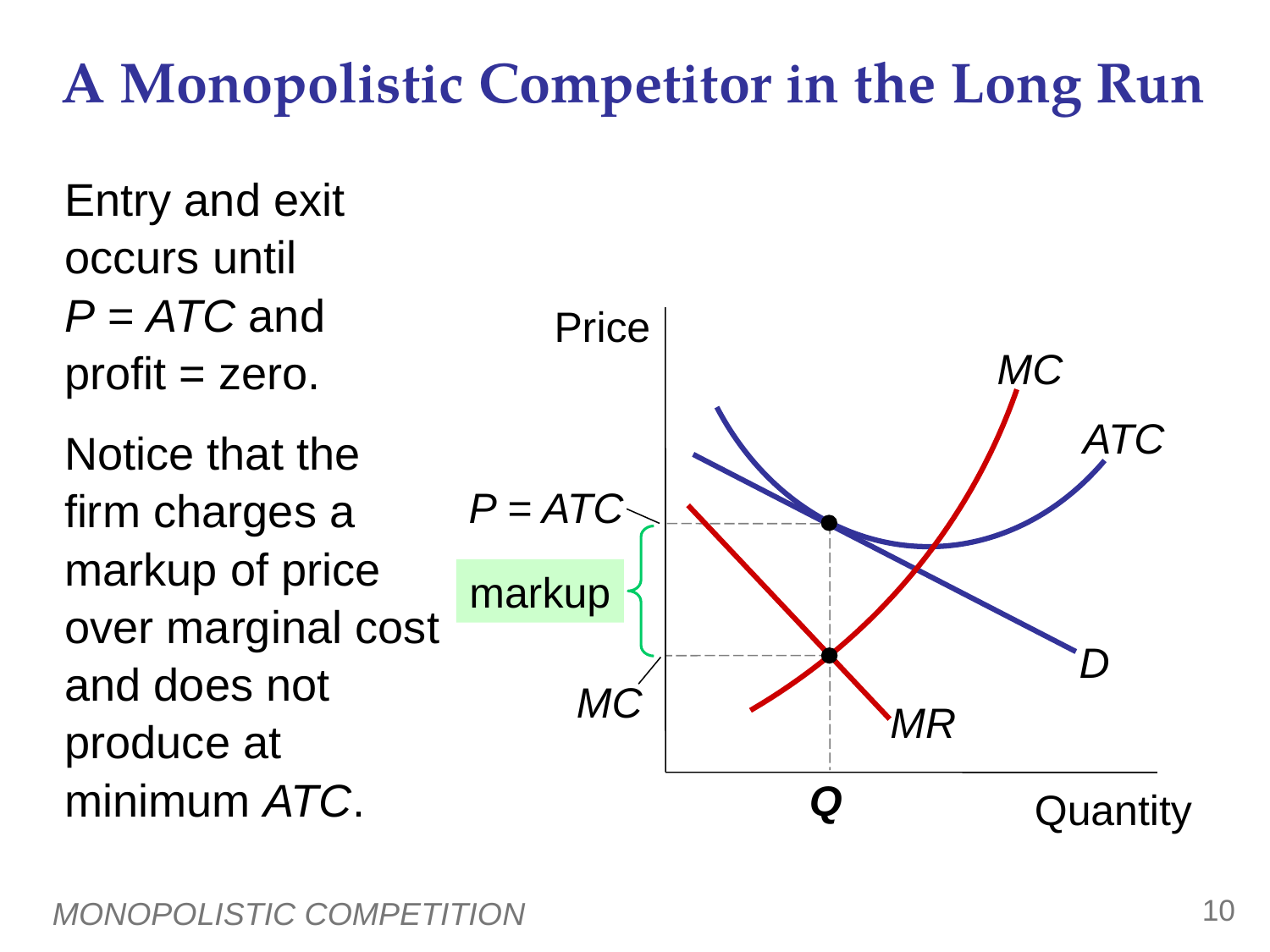

A Monopolistic Competitor in the Long Run
0
Entry and exit occurs until
P = ATC and profit = zero.
Notice that the firm charges a markup of price over marginal cost and does not produce at minimum ATC.

MC

ATC
Price

Quantity

P = ATC

markup
D

MC
MR
Q
10
MONOPOLISTIC COMPETITION